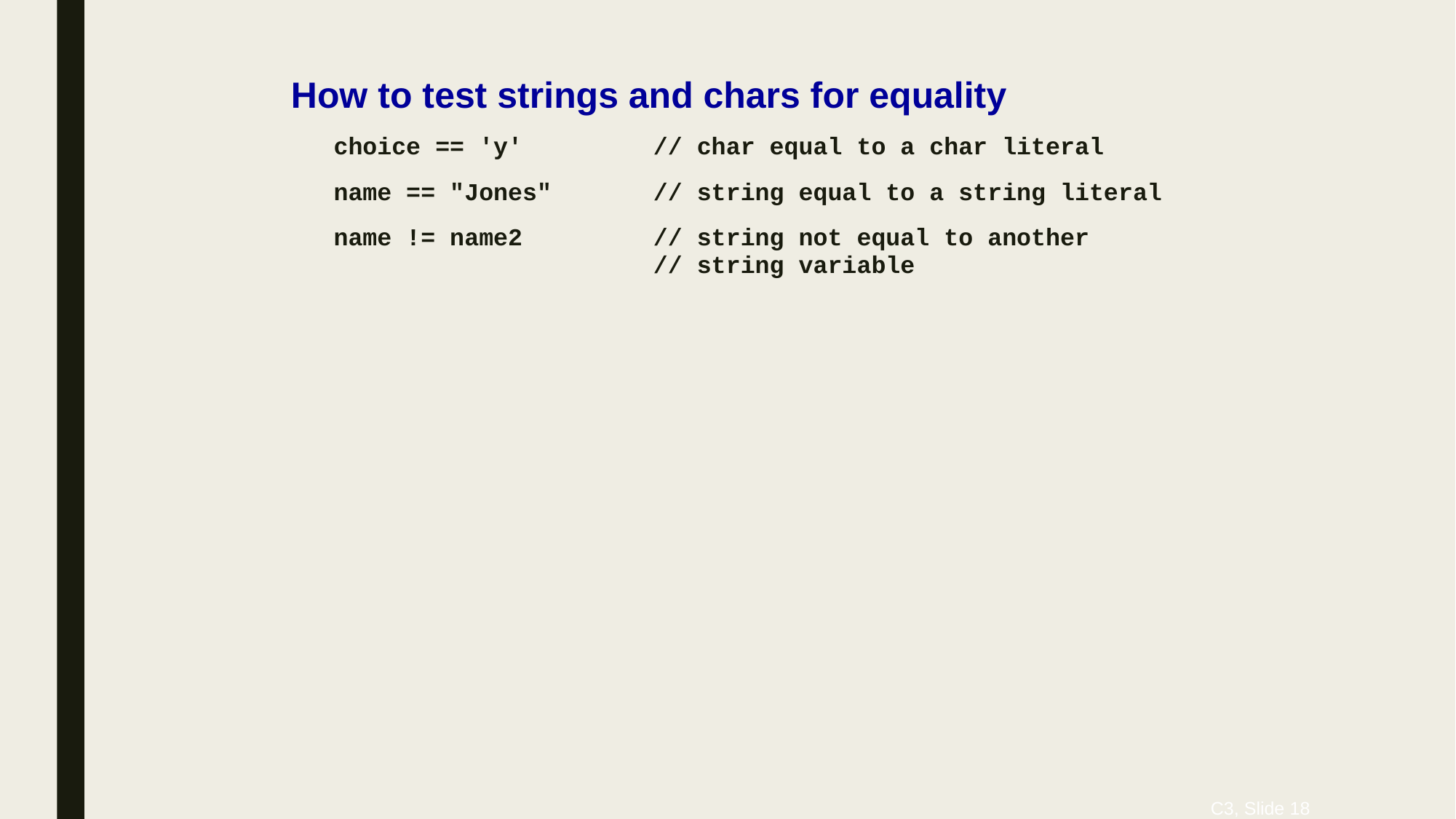

# How to test strings and chars for equality
choice == 'y'         // char equal to a char literal
name == "Jones"       // string equal to a string literal
name != name2         // string not equal to another
                      // string variable

C3, Slide 18